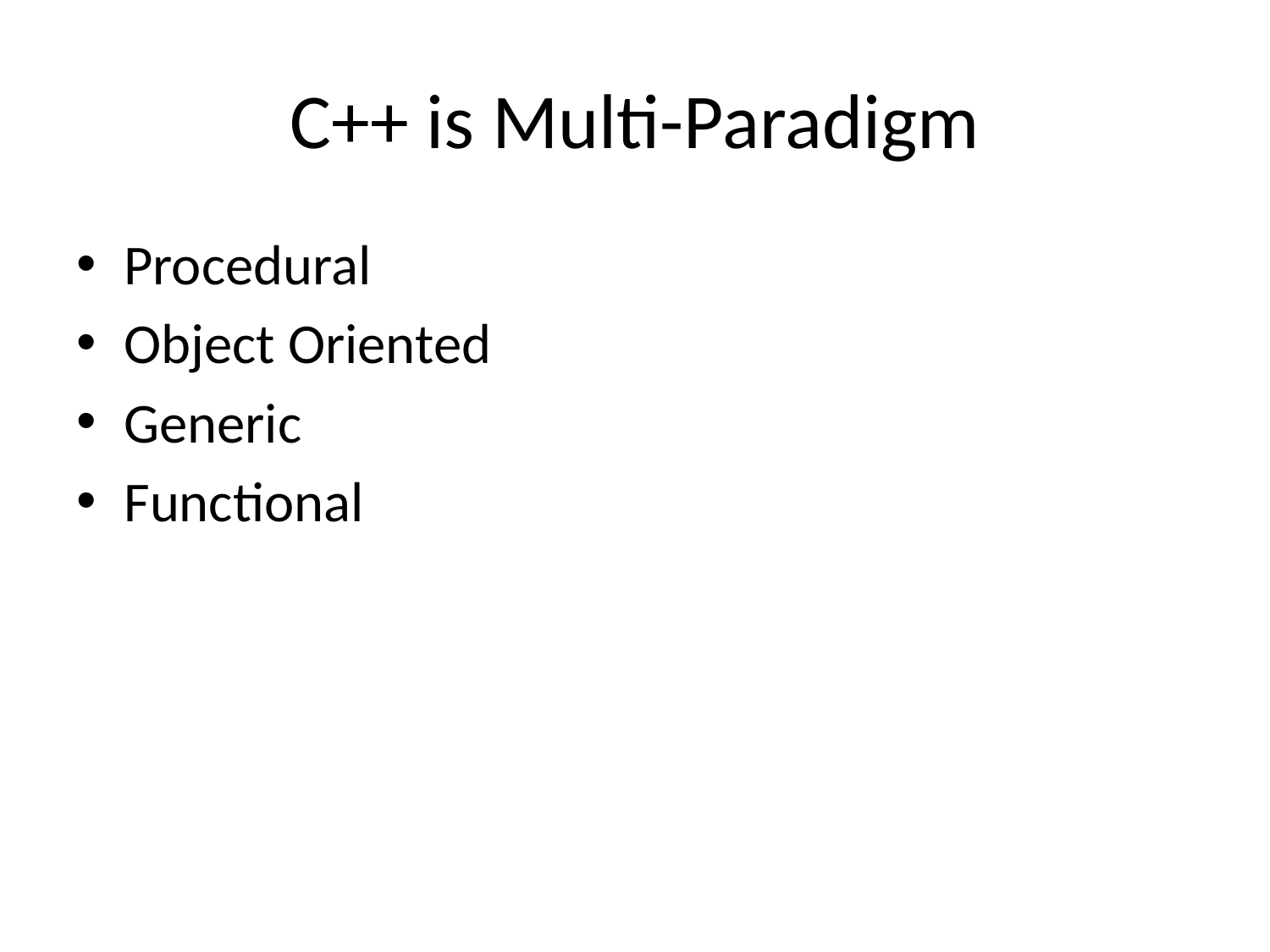

# C++ is Multi-Paradigm
Procedural
Object Oriented
Generic
Functional